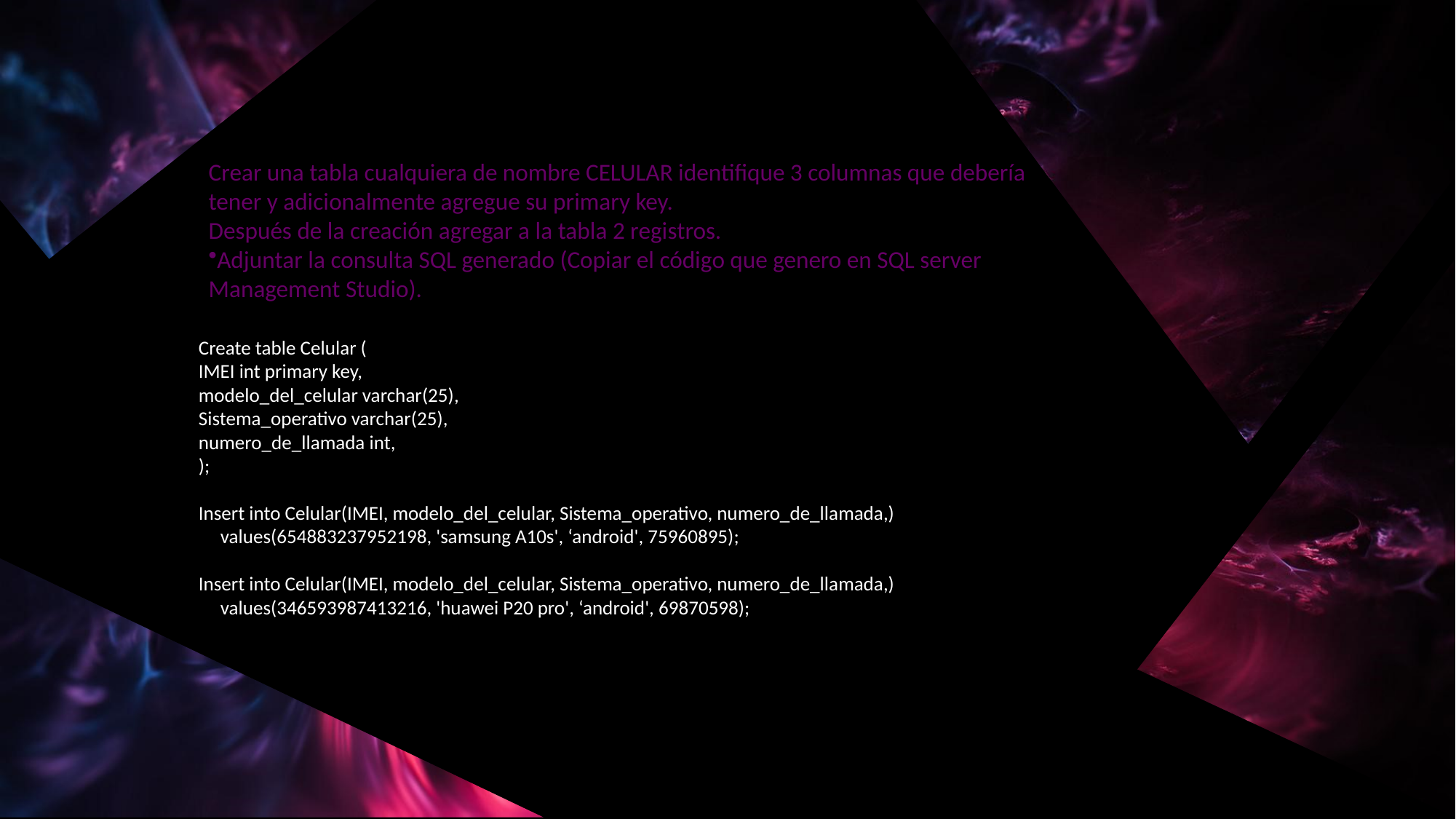

Crear una tabla cualquiera de nombre CELULAR identifique 3 columnas que debería tener y adicionalmente agregue su primary key.
Después de la creación agregar a la tabla 2 registros.
Adjuntar la consulta SQL generado (Copiar el código que genero en SQL server Management Studio).

Create table Celular (
IMEI int primary key,
modelo_del_celular varchar(25),
Sistema_operativo varchar(25),
numero_de_llamada int,
);
Insert into Celular(IMEI, modelo_del_celular, Sistema_operativo, numero_de_llamada,)
     values(654883237952198, 'samsung A10s', ‘android', 75960895);
Insert into Celular(IMEI, modelo_del_celular, Sistema_operativo, numero_de_llamada,)
     values(346593987413216, 'huawei P20 pro', ‘android', 69870598);